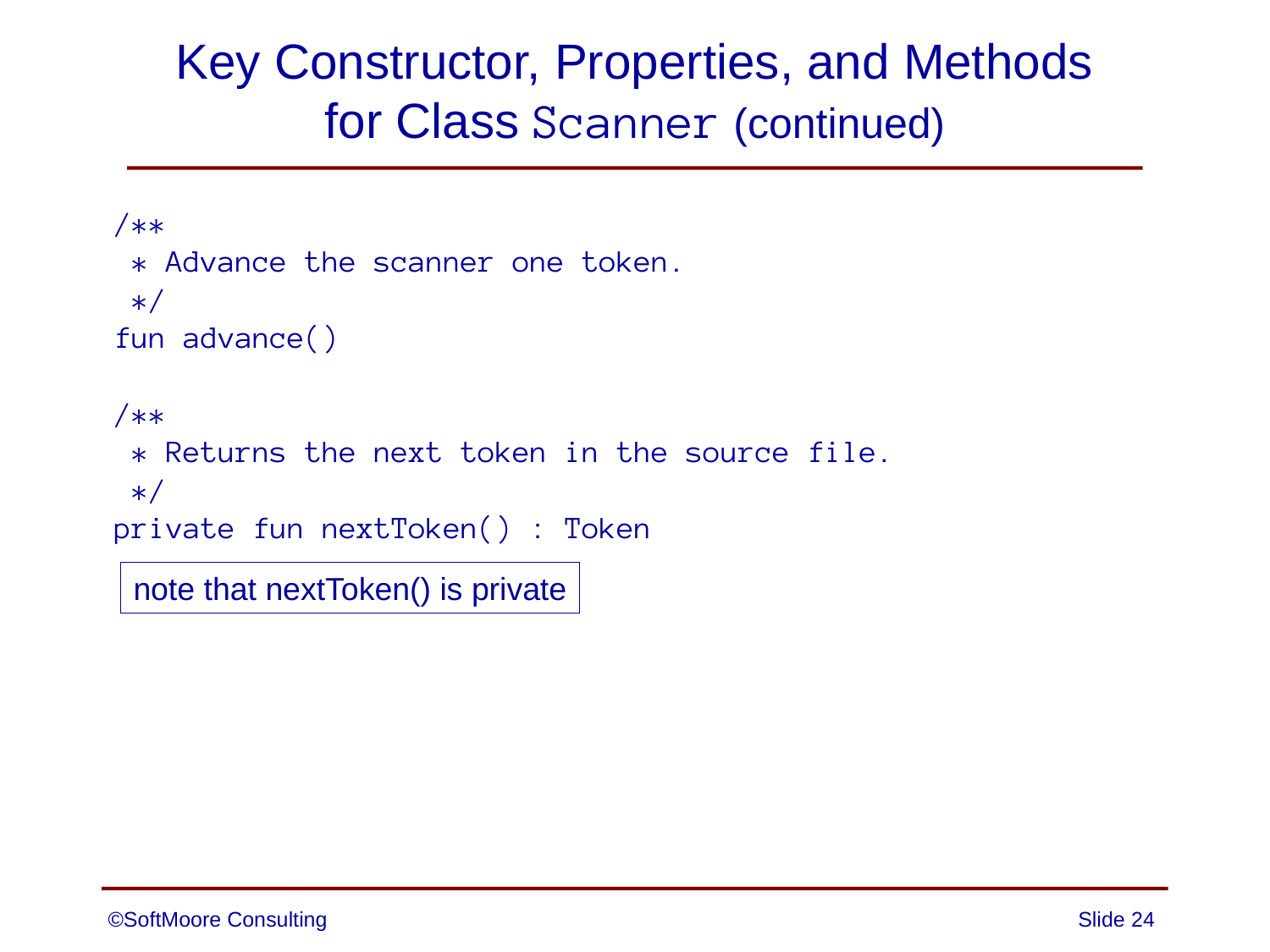

# Key Constructor, Properties, and Methods for Class Scanner (continued)
/**
 * Advance the scanner one token.
 */
fun advance()

/**
 * Returns the next token in the source file.
 */
private fun nextToken() : Token
note that nextToken() is private
©SoftMoore Consulting
Slide 24